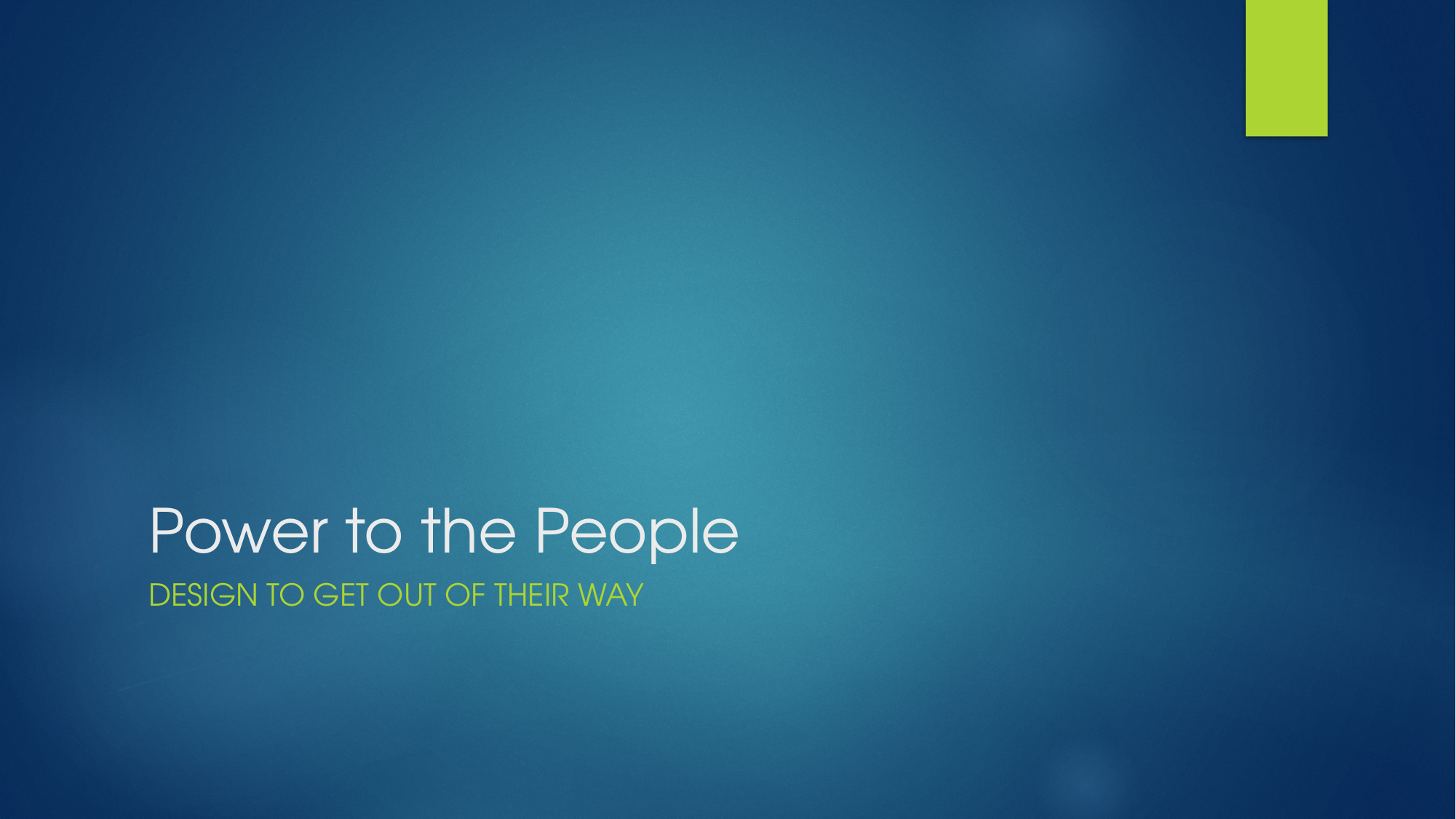

# Power to the People
Design to Get Out of Their Way